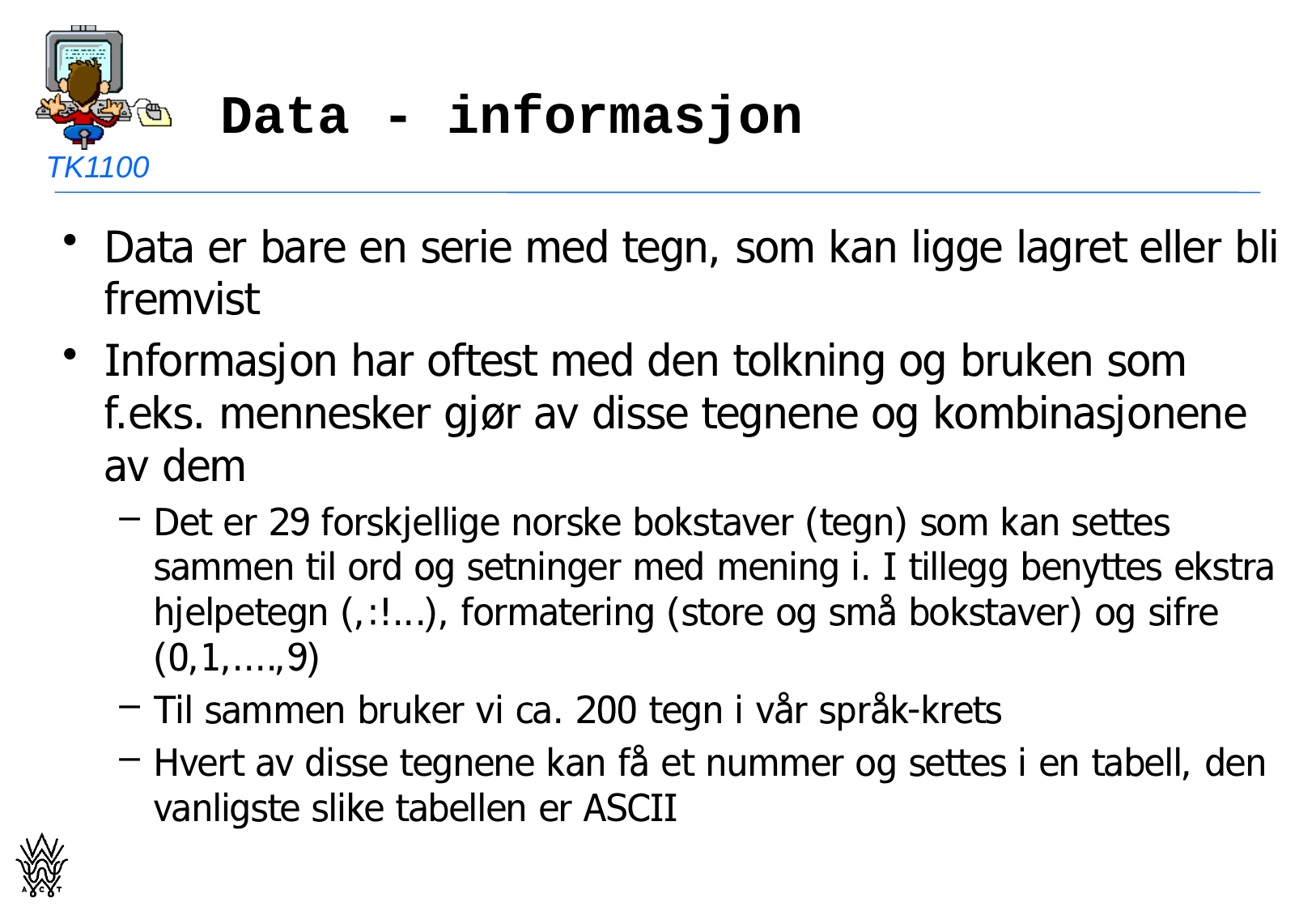

# Data - informasjon
Data er bare en serie med tegn, som kan ligge lagret eller bli fremvist
Informasjon har oftest med den tolkning og bruken som f.eks. mennesker gjør av disse tegnene og kombinasjonene av dem
Det er 29 forskjellige norske bokstaver (tegn) som kan settes sammen til ord og setninger med mening i. I tillegg benyttes ekstra hjelpetegn (,:!...), formatering (store og små bokstaver) og sifre (0,1,....,9)
Til sammen bruker vi ca. 200 tegn i vår språk-krets
Hvert av disse tegnene kan få et nummer og settes i en tabell, den vanligste slike tabellen er ASCII
blistog@westerdals.no
7